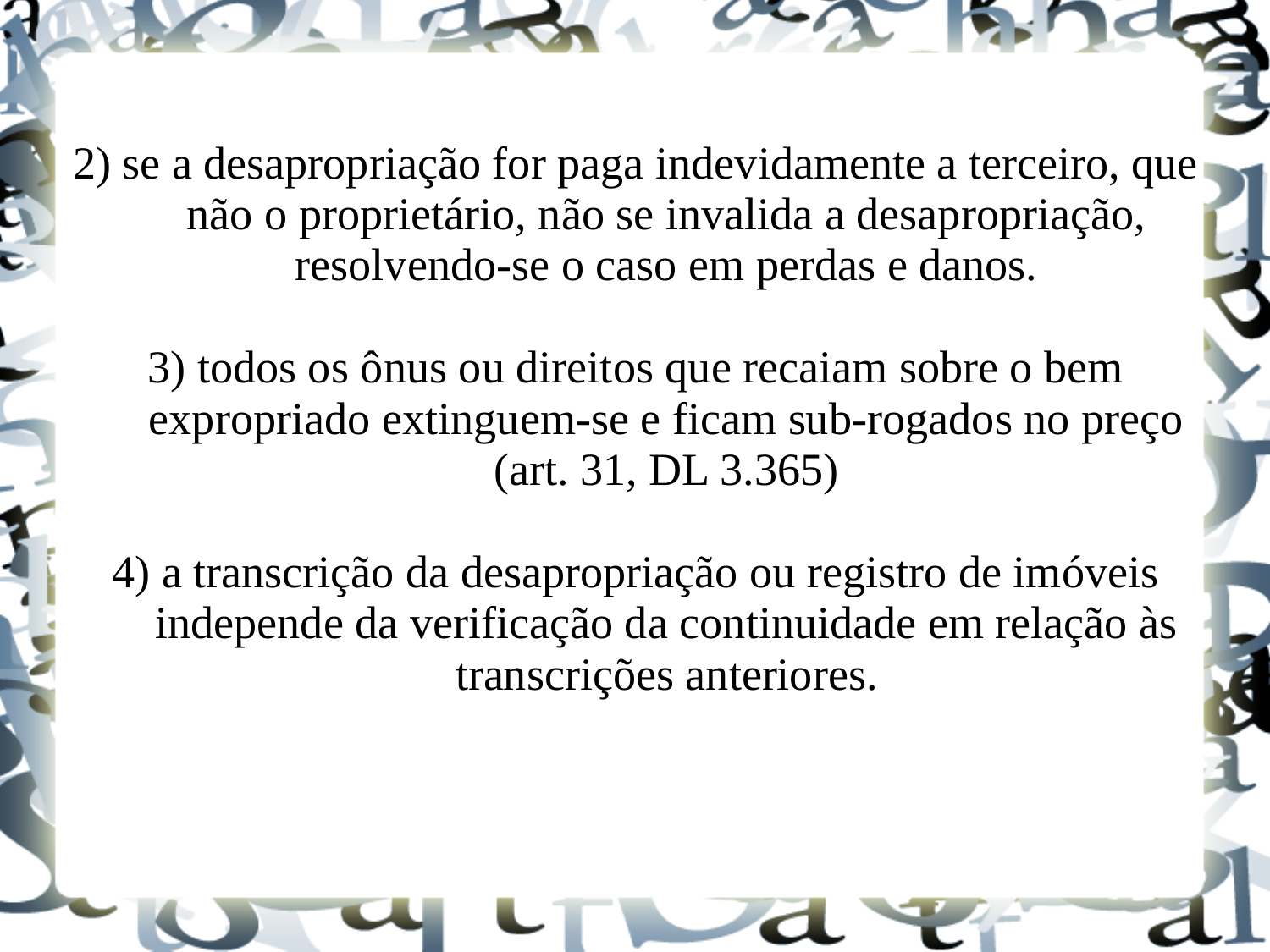

2) se a desapropriação for paga indevidamente a terceiro, que não o proprietário, não se invalida a desapropriação, resolvendo-se o caso em perdas e danos.

3) todos os ônus ou direitos que recaiam sobre o bem expropriado extinguem-se e ficam sub-rogados no preço (art. 31, DL 3.365)

4) a transcrição da desapropriação ou registro de imóveis independe da verificação da continuidade em relação às transcrições anteriores.